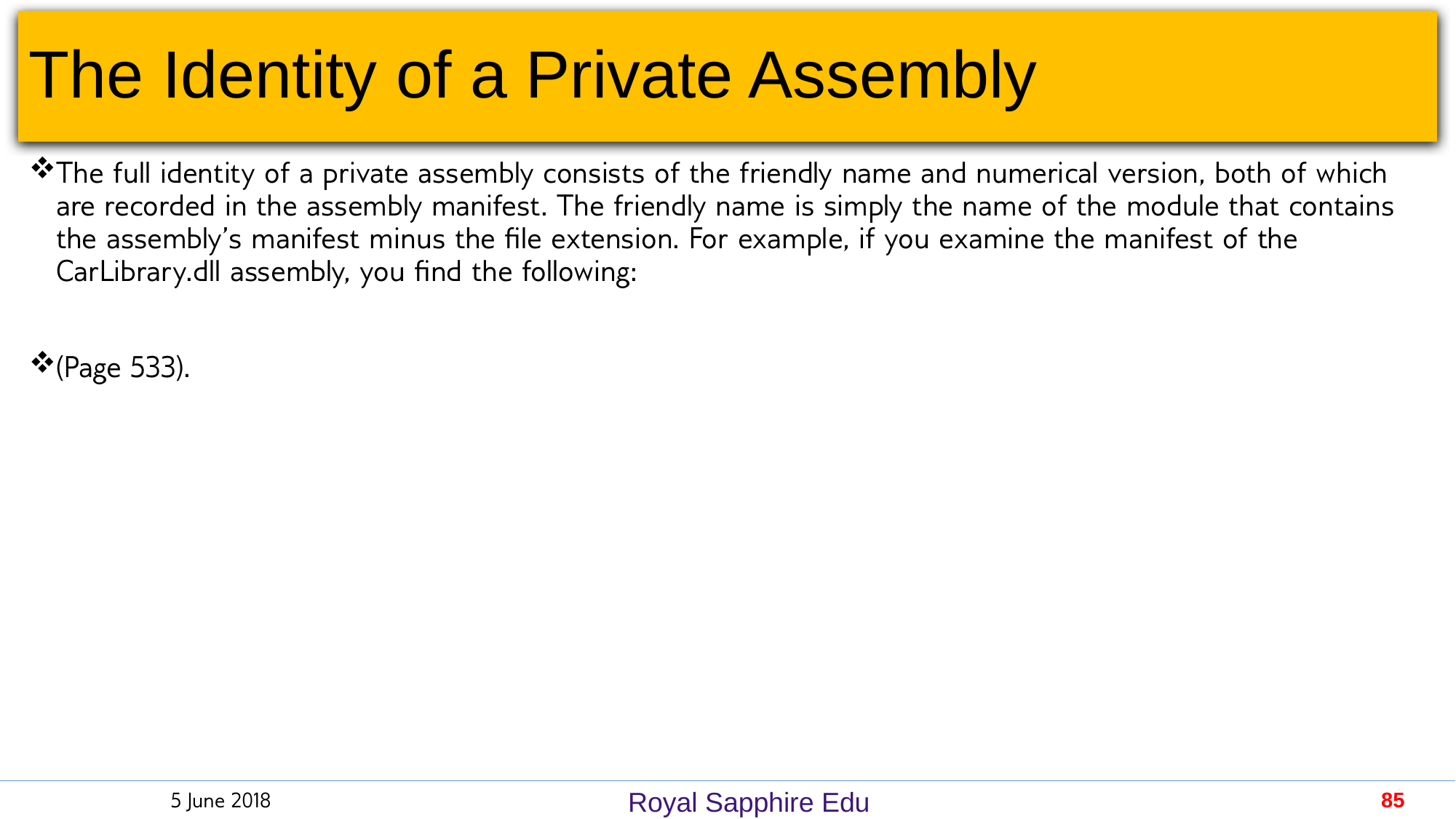

# The Identity of a Private Assembly
The full identity of a private assembly consists of the friendly name and numerical version, both of which are recorded in the assembly manifest. The friendly name is simply the name of the module that contains the assembly’s manifest minus the file extension. For example, if you examine the manifest of the CarLibrary.dll assembly, you find the following:

(Page 533).
5 June 2018
85